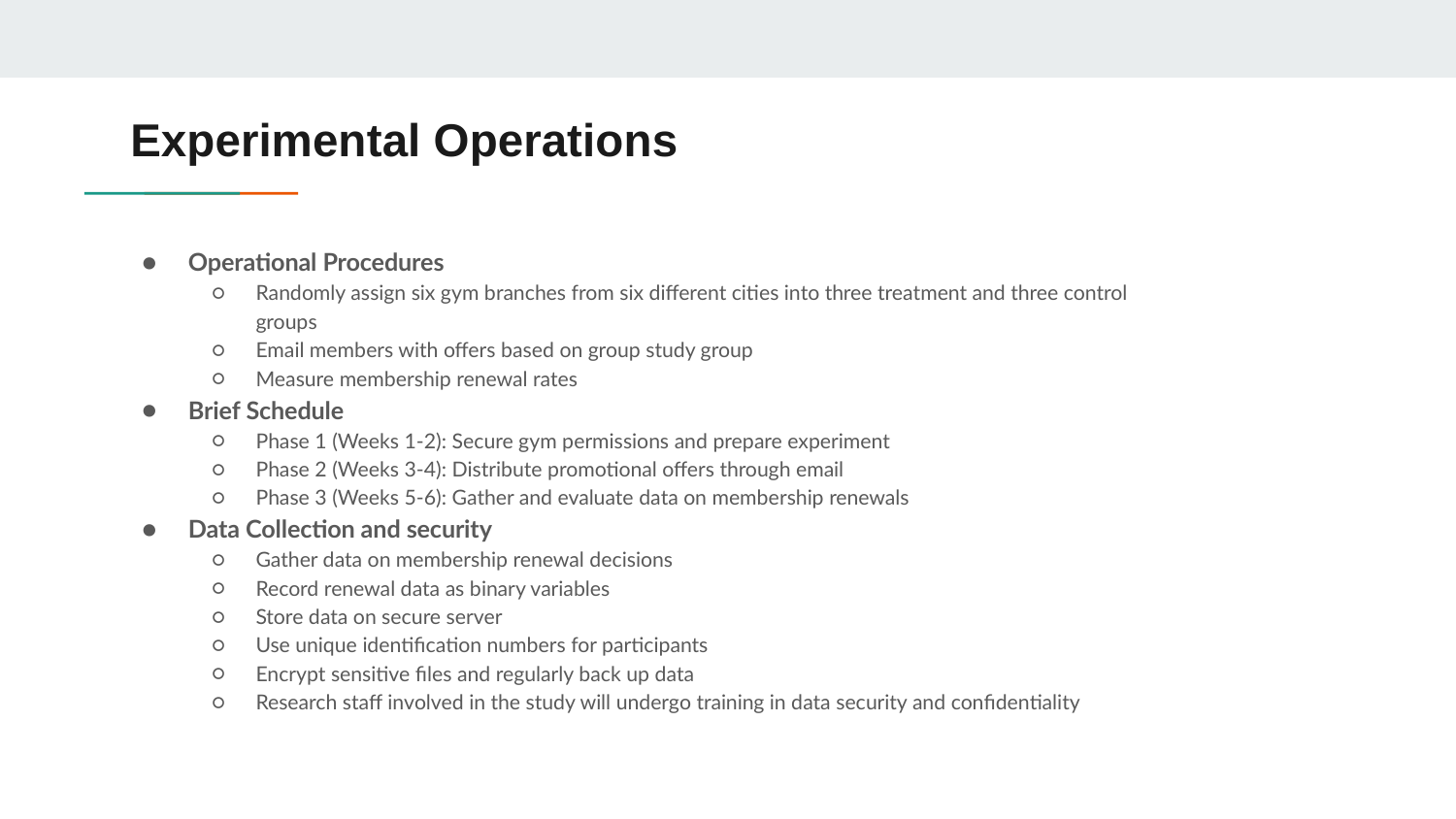

# Experimental Operations

Operational Procedures
Randomly assign six gym branches from six different cities into three treatment and three control groups
Email members with offers based on group study group
Measure membership renewal rates
Brief Schedule
Phase 1 (Weeks 1-2): Secure gym permissions and prepare experiment
Phase 2 (Weeks 3-4): Distribute promotional offers through email
Phase 3 (Weeks 5-6): Gather and evaluate data on membership renewals
Data Collection and security
Gather data on membership renewal decisions
Record renewal data as binary variables
Store data on secure server
Use unique identification numbers for participants
Encrypt sensitive files and regularly back up data
Research staff involved in the study will undergo training in data security and confidentiality